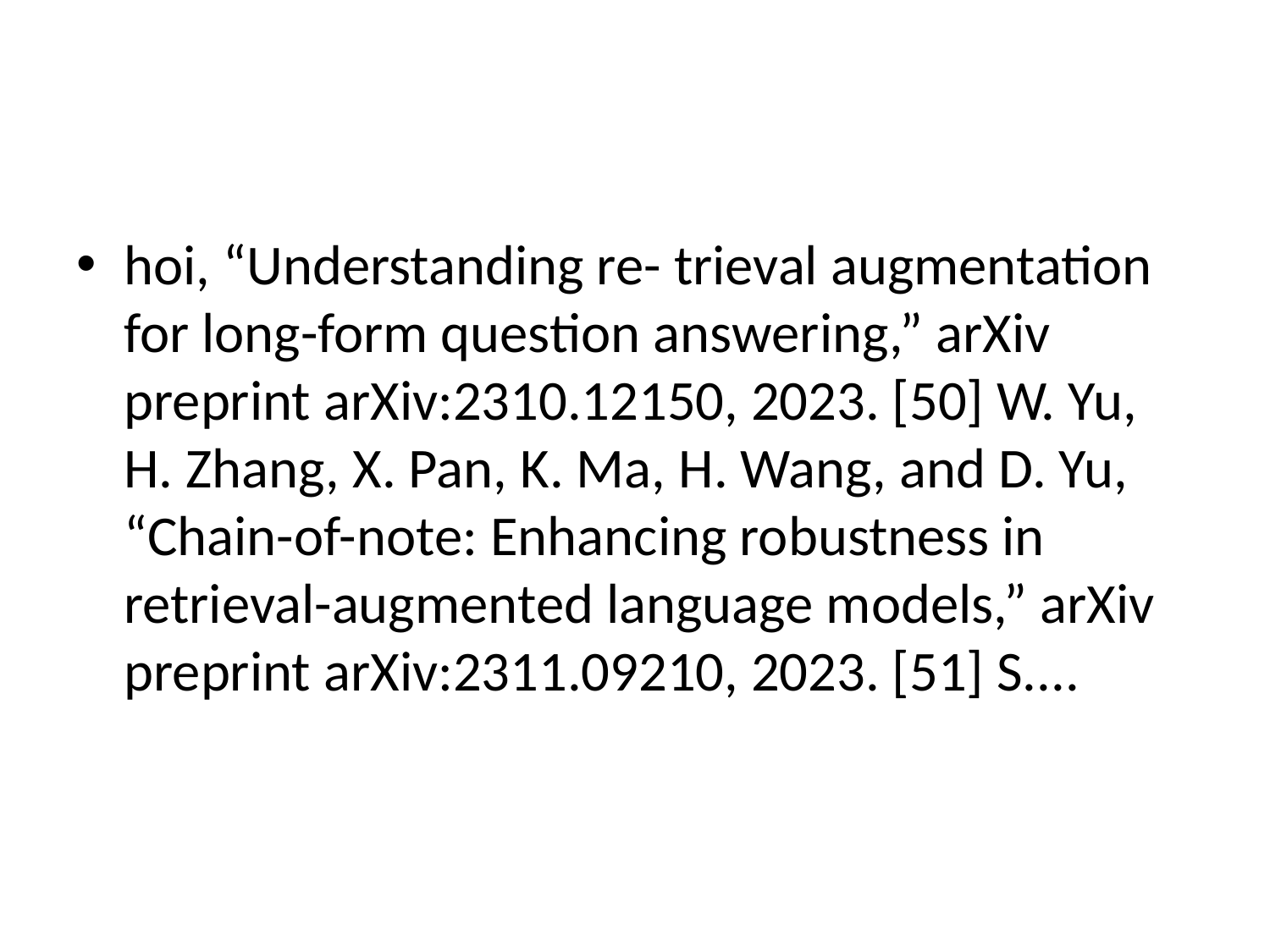

#
hoi, “Understanding re- trieval augmentation for long-form question answering,” arXiv preprint arXiv:2310.12150, 2023. [50] W. Yu, H. Zhang, X. Pan, K. Ma, H. Wang, and D. Yu, “Chain-of-note: Enhancing robustness in retrieval-augmented language models,” arXiv preprint arXiv:2311.09210, 2023. [51] S....